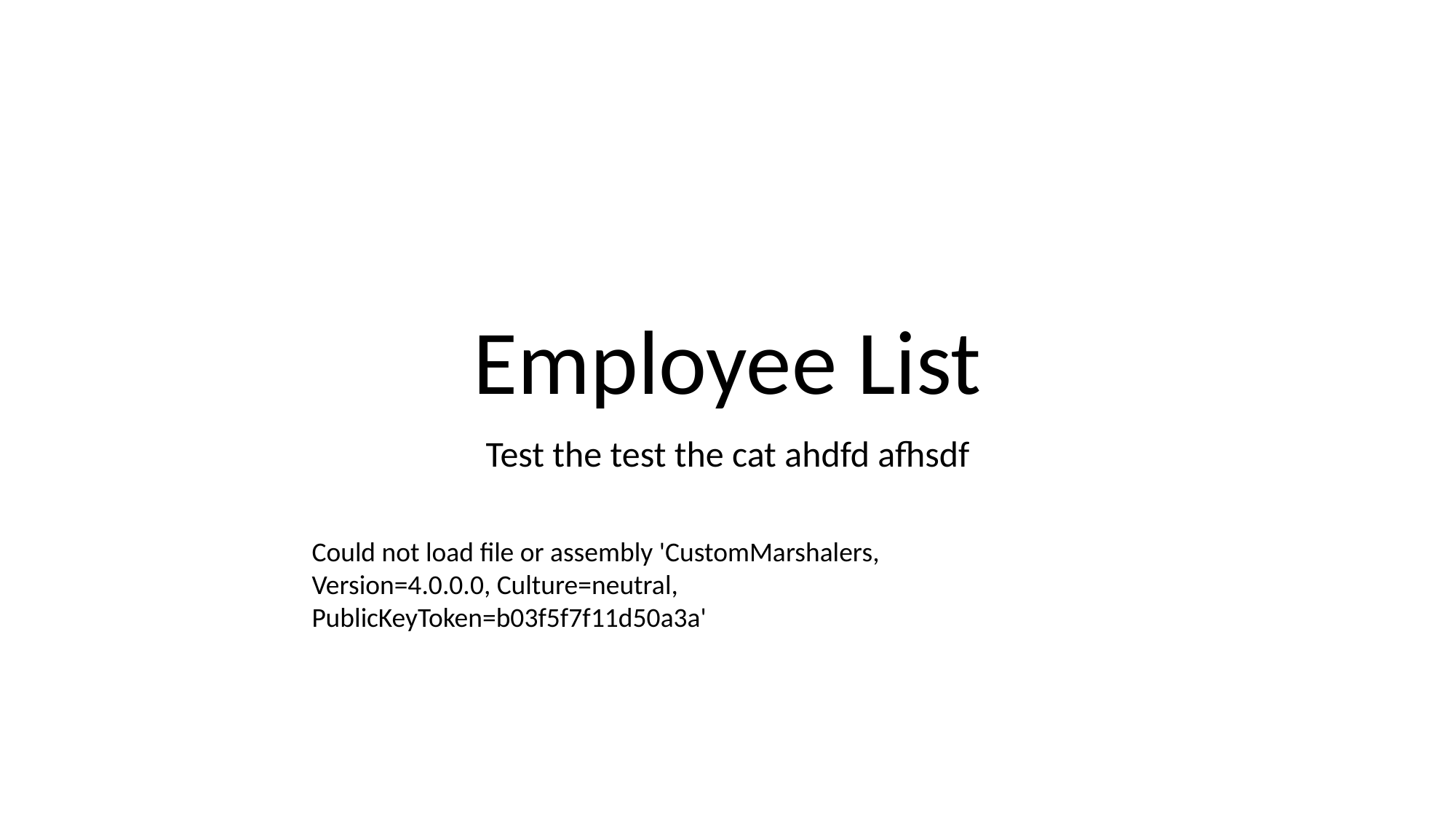

# Employee List
Test the test the cat ahdfd afhsdf
Could not load file or assembly 'CustomMarshalers, Version=4.0.0.0, Culture=neutral, PublicKeyToken=b03f5f7f11d50a3a'